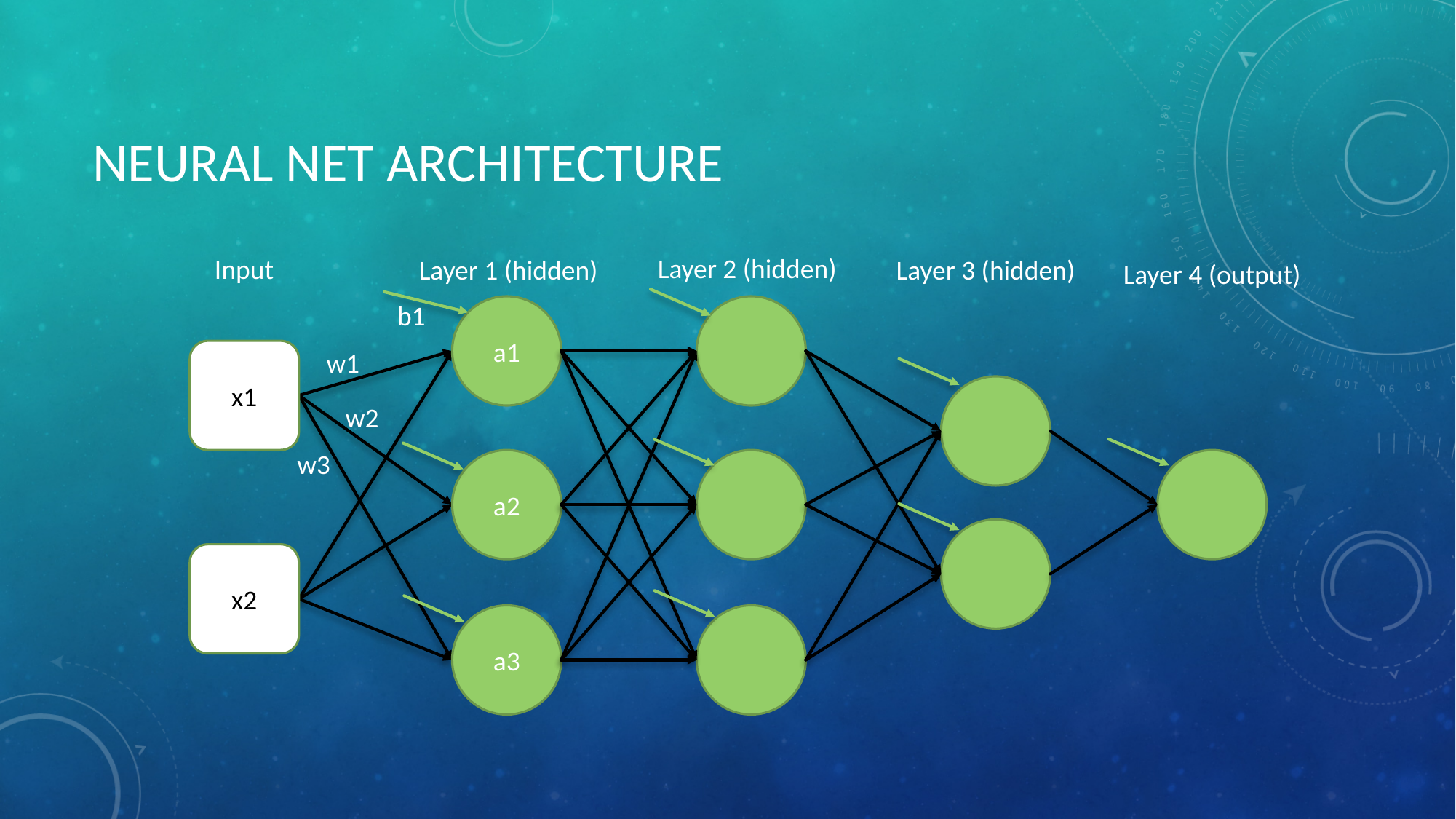

# Neural Net Architecture
Layer 2 (hidden)
Input
Layer 1 (hidden)
Layer 3 (hidden)
Layer 4 (output)
b1
a1

x1
w1

w2
w3
a2

x2
a3